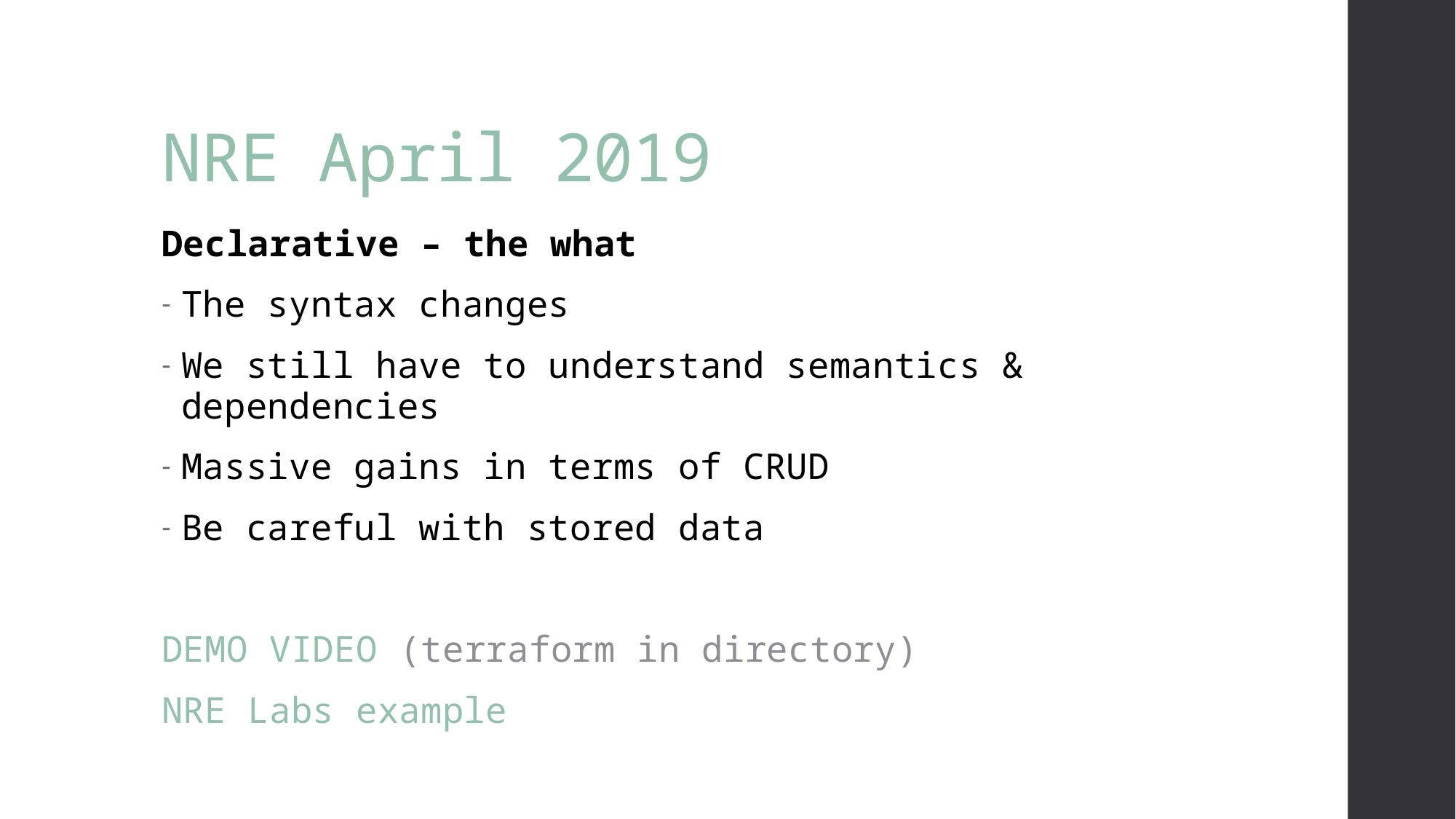

# NRE April 2019
Declarative – the what
The syntax changes
We still have to understand semantics & dependencies
Massive gains in terms of CRUD
Be careful with stored data

DEMO VIDEO (terraform in directory)
NRE Labs example